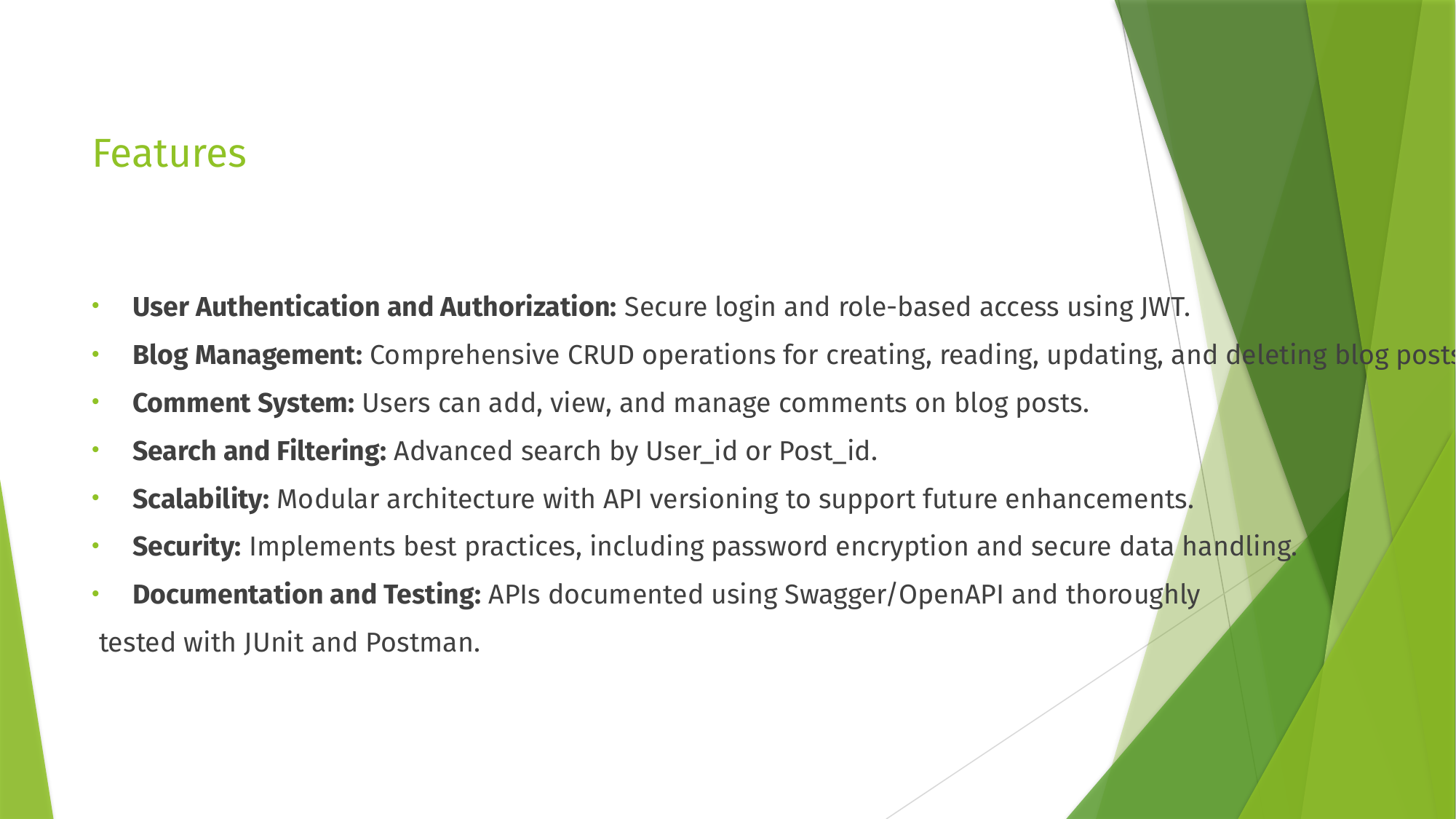

# Features
User Authentication and Authorization: Secure login and role-based access using JWT.
Blog Management: Comprehensive CRUD operations for creating, reading, updating, and deleting blog posts.
Comment System: Users can add, view, and manage comments on blog posts.
Search and Filtering: Advanced search by User_id or Post_id.
Scalability: Modular architecture with API versioning to support future enhancements.
Security: Implements best practices, including password encryption and secure data handling.
Documentation and Testing: APIs documented using Swagger/OpenAPI and thoroughly
 tested with JUnit and Postman.